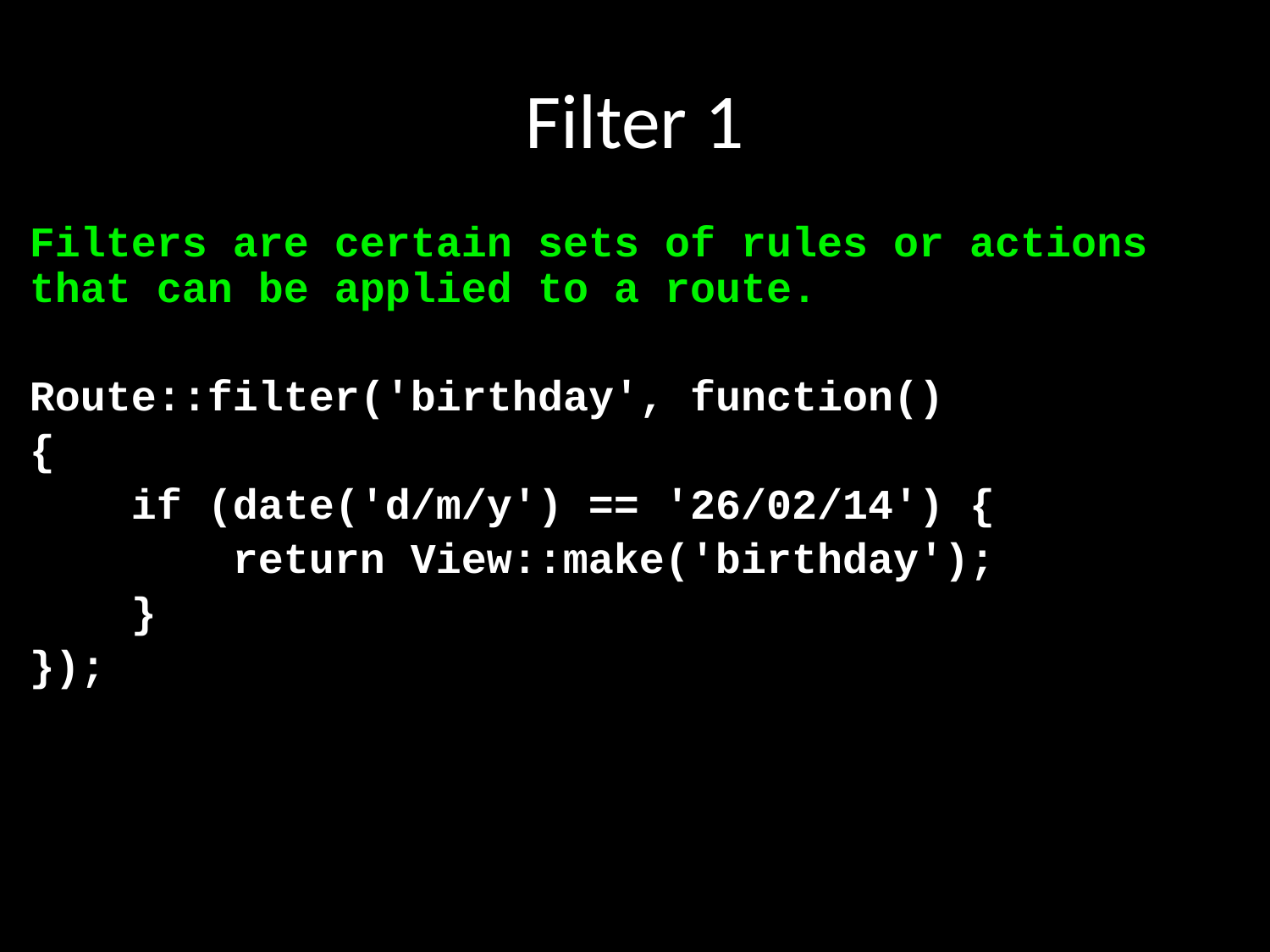

# Filter 1
Filters are certain sets of rules or actions that can be applied to a route.

Route::filter('birthday', function()
{
    if (date('d/m/y') == '26/02/14') {
        return View::make('birthday');
    }
});